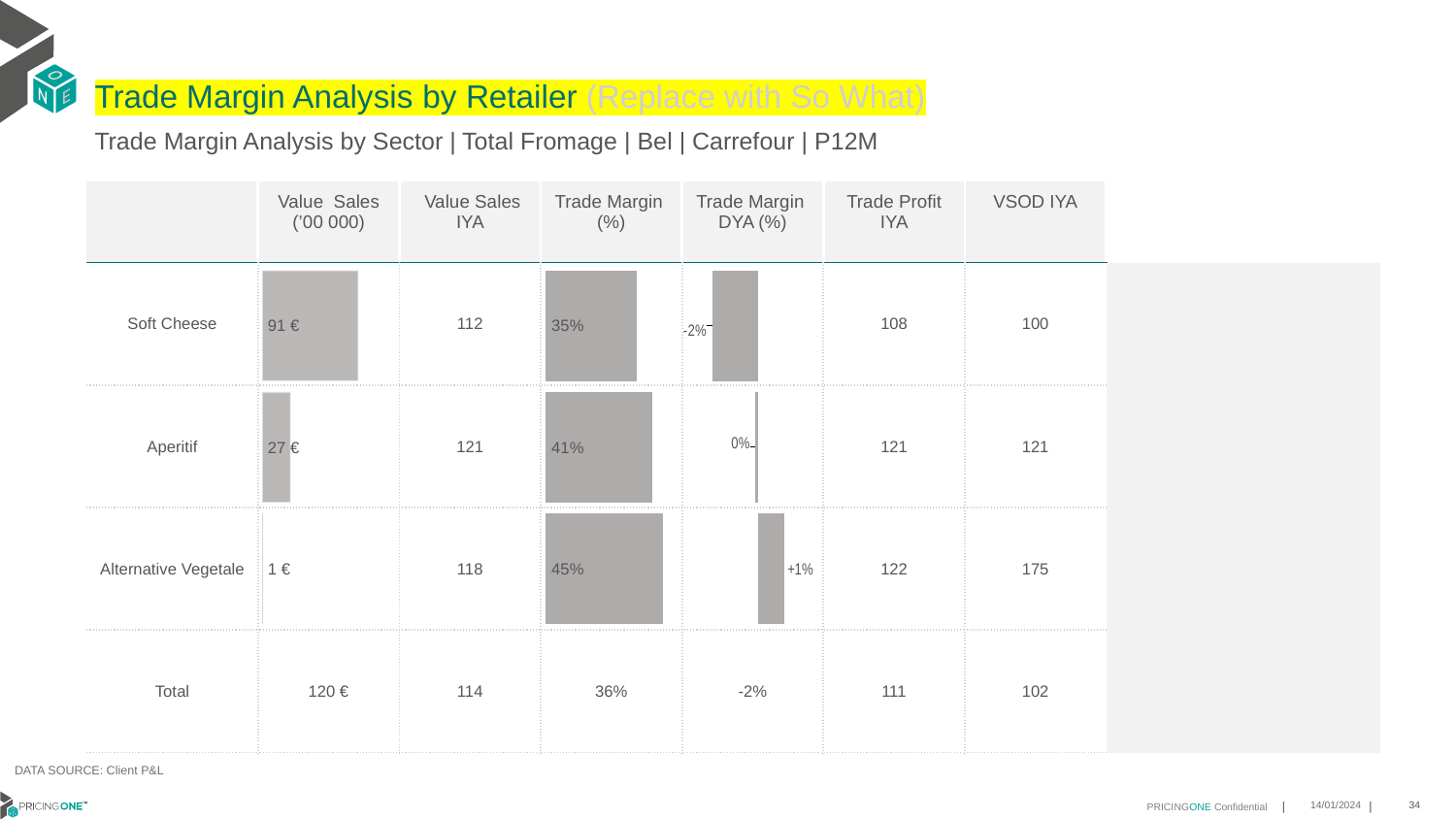

# Trade Margin Analysis by Retailer (Replace with So What)
Trade Margin Analysis by Sector | Total Fromage | Bel | Carrefour | P12M
|  | Value Sales (’00 000) | Value Sales IYA | Trade Margin (%) | Trade Margin DYA (%) | Trade Profit IYA | VSOD IYA |  |
| --- | --- | --- | --- | --- | --- | --- | --- |
| Soft Cheese |  | 112 |  |  | 108 | 100 |  |
| Aperitif |  | 121 |  |  | 121 | 121 |  |
| Alternative Vegetale |  | 118 |  |  | 122 | 175 |  |
| Total | 120 € | 114 | 36% | -2% | 111 | 102 |  |

### Chart

| Category | Trade Margin DYA |
|---|---|
| Soft Cheese | -0.02331621081739388 |
| Aperitif | -0.0015195965733625916 |
| Alternative Vegetale | 0.013445497296581677 |
|  | None |

### Chart

| Category | Trade Margin % |
|---|---|
| Soft Cheese | 0.3474 |
| Aperitif | 0.4072 |
| Alternative Vegetale | 0.449 |
|  | None |

### Chart

| Category | Value Sales |
|---|---|
| Soft Cheese | 91.0 |
| Aperitif | 27.0 |
| Alternative Vegetale | 1.0 |
|  | None |
DATA SOURCE: Client P&L

14/01/2024
34